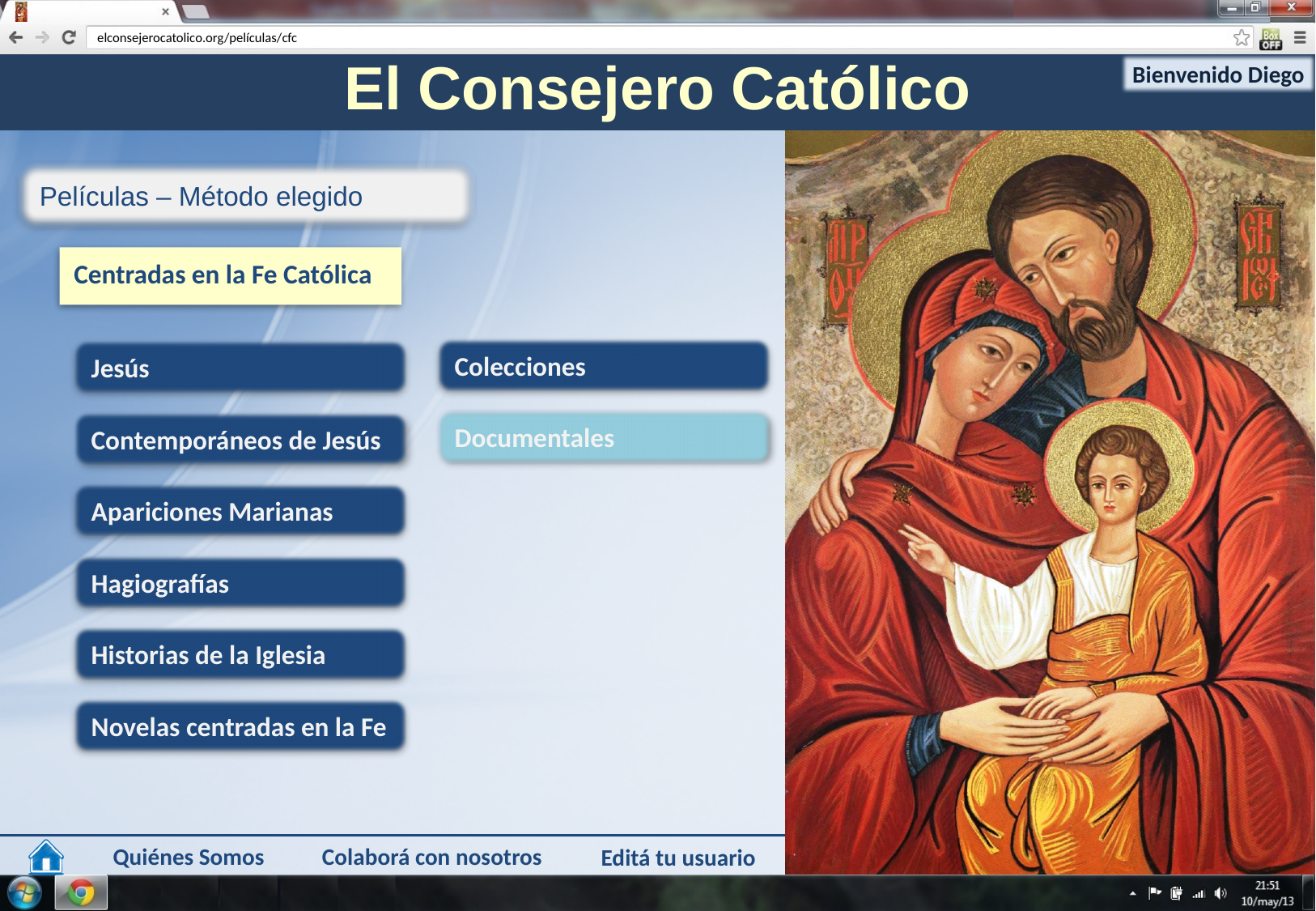

cfc
Centradas en la Fe Católica
Colecciones
Jesús
Documentales
Contemporáneos de Jesús
Apariciones Marianas
Hagiografías
Historias de la Iglesia
Novelas centradas en la Fe